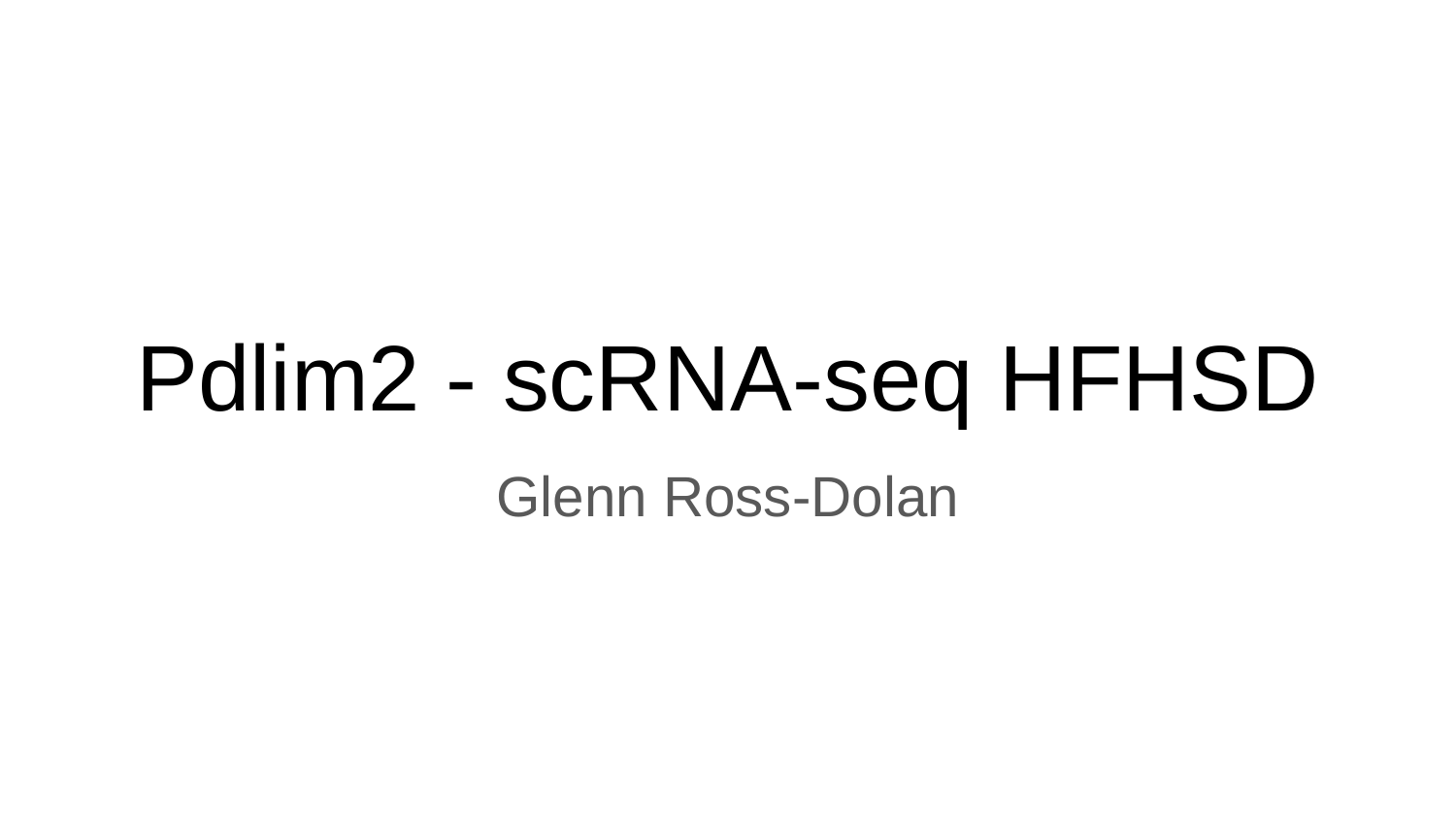

# Pdlim2 - scRNA-seq HFHSD
Glenn Ross-Dolan